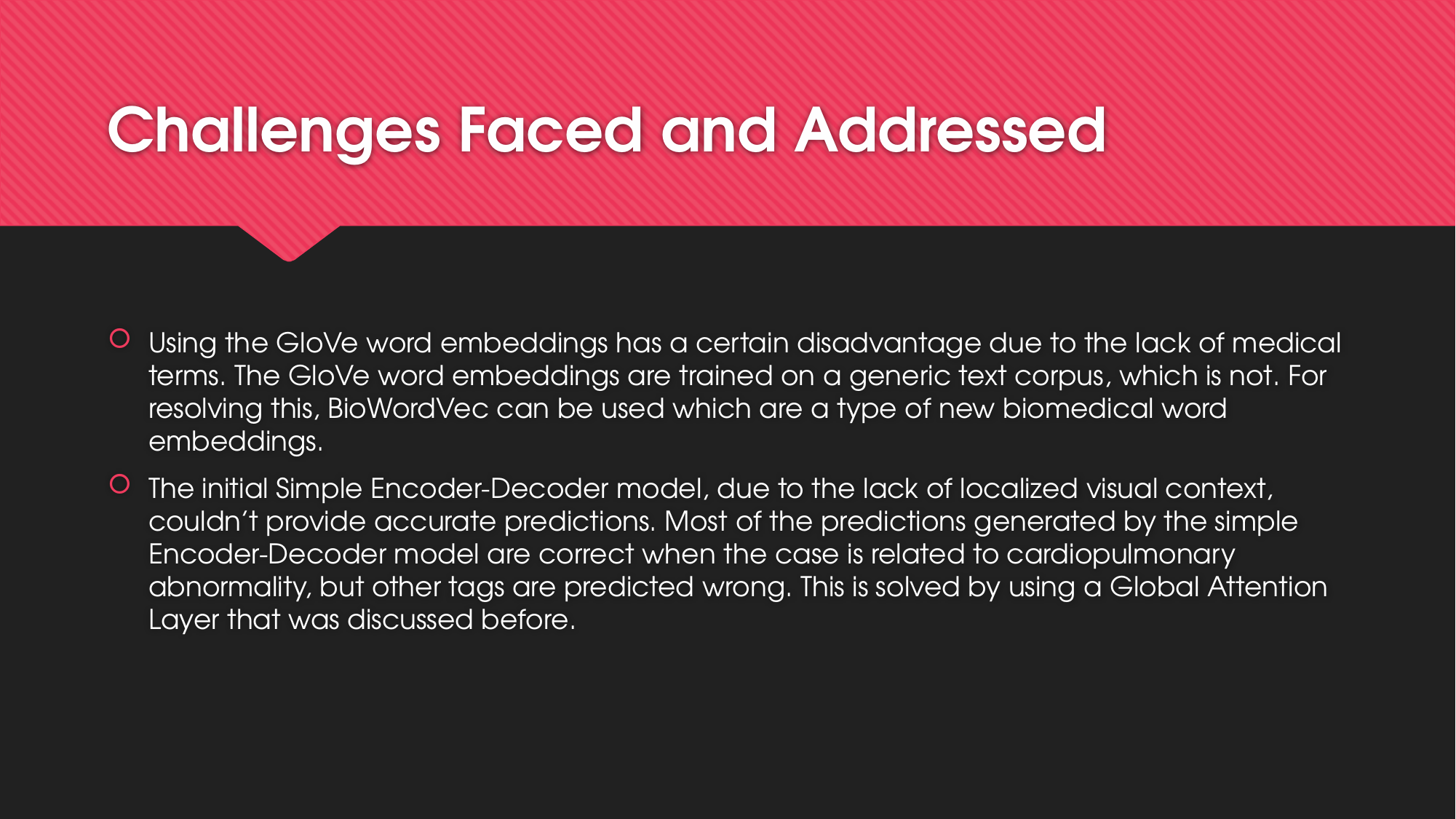

# Challenges Faced and Addressed
Using the GloVe word embeddings has a certain disadvantage due to the lack of medical terms. The GloVe word embeddings are trained on a generic text corpus, which is not. For resolving this, BioWordVec can be used which are a type of new biomedical word embeddings.
The initial Simple Encoder-Decoder model, due to the lack of localized visual context, couldn’t provide accurate predictions. Most of the predictions generated by the simple Encoder-Decoder model are correct when the case is related to cardiopulmonary abnormality, but other tags are predicted wrong. This is solved by using a Global Attention Layer that was discussed before.